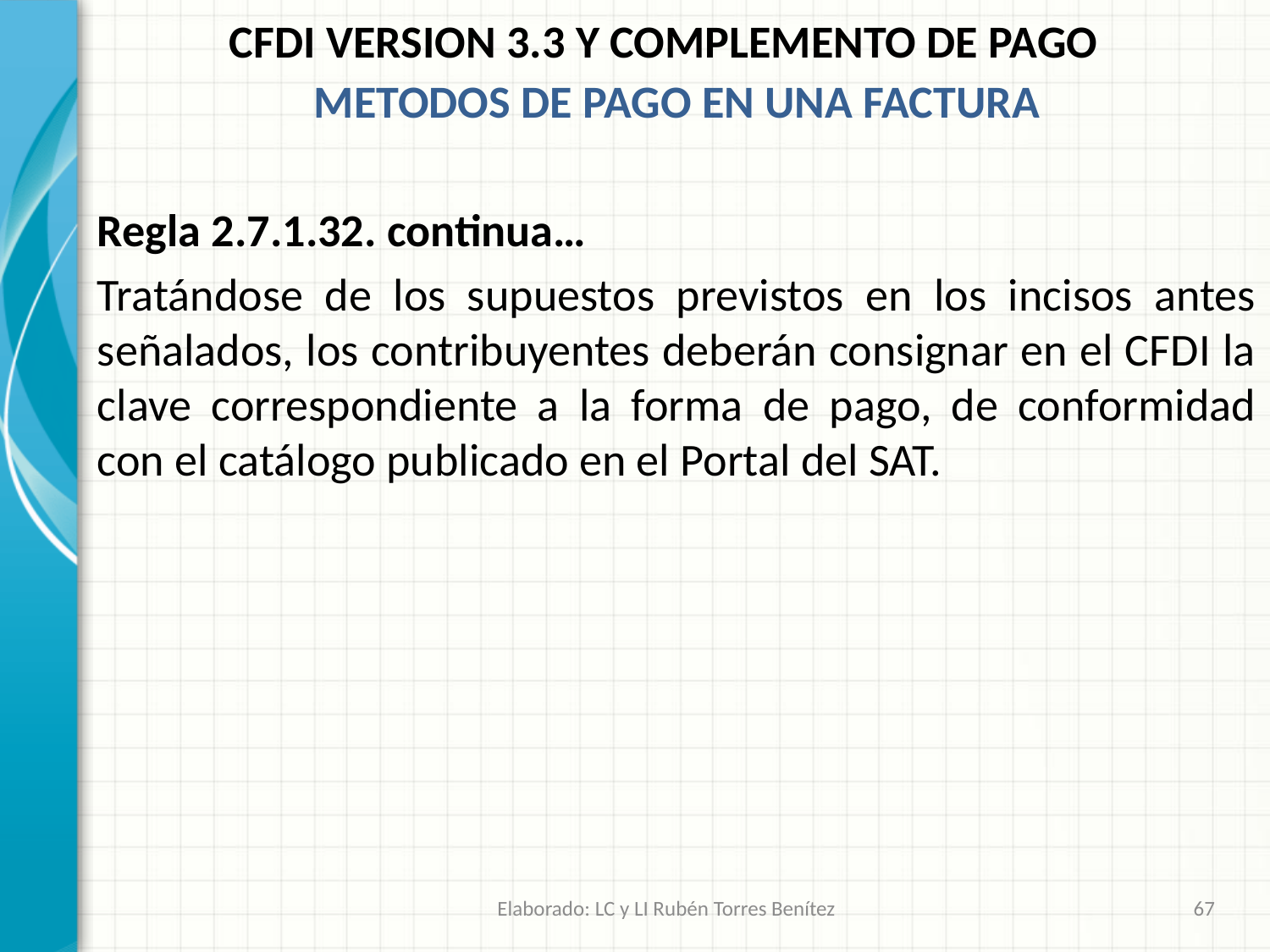

CFDI VERSION 3.3 Y COMPLEMENTO DE PAGO
METODOS DE PAGO EN UNA FACTURA

Regla 2.7.1.32. continua…
Tratándose de los supuestos previstos en los incisos antes señalados, los contribuyentes deberán consignar en el CFDI la clave correspondiente a la forma de pago, de conformidad con el catálogo publicado en el Portal del SAT.

Elaborado: LC y LI Rubén Torres Benítez
67